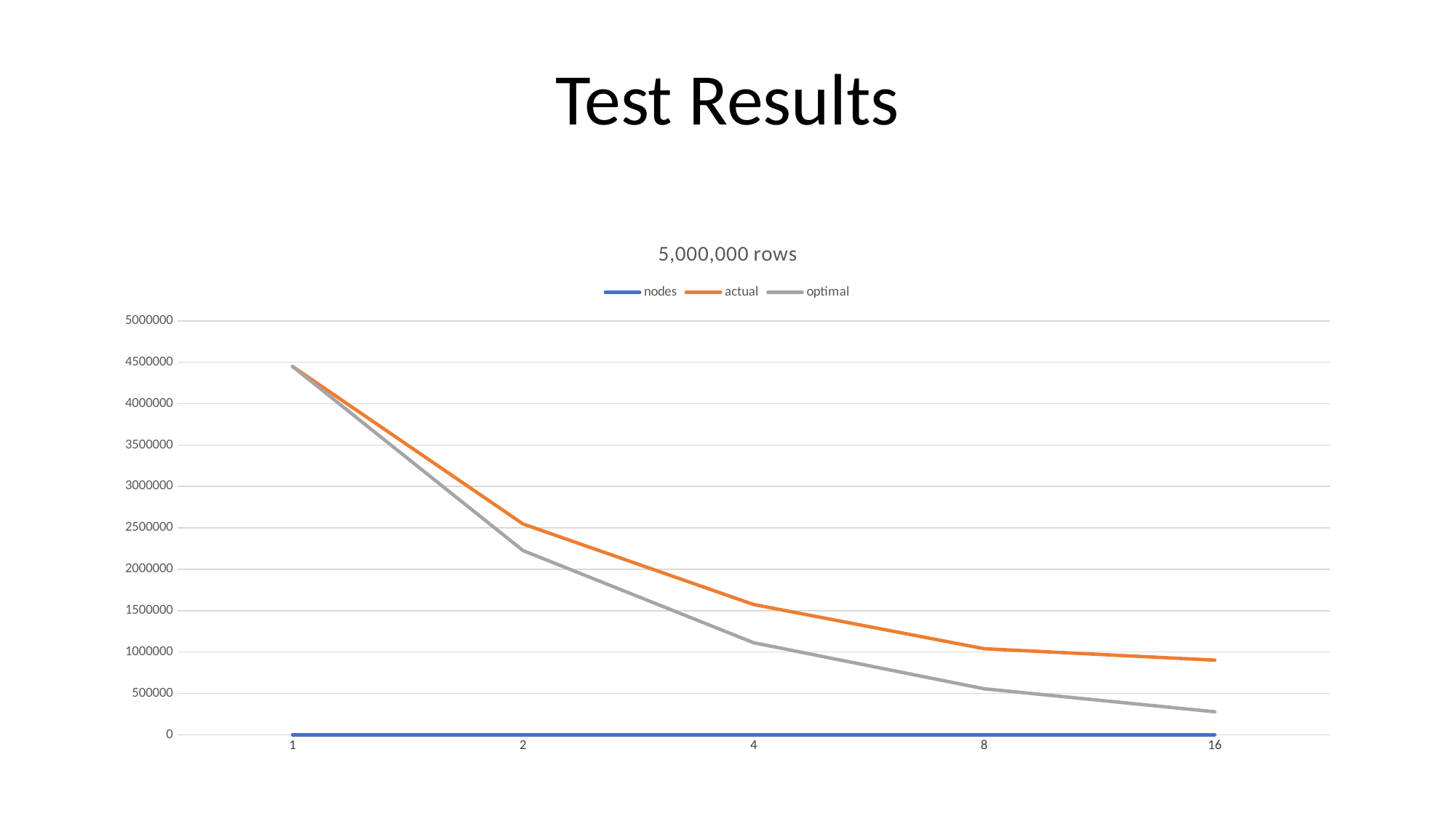

# Test Results

### Chart: 5,000,000 rows

| Category | nodes | actual | optimal |
|---|---|---|---|